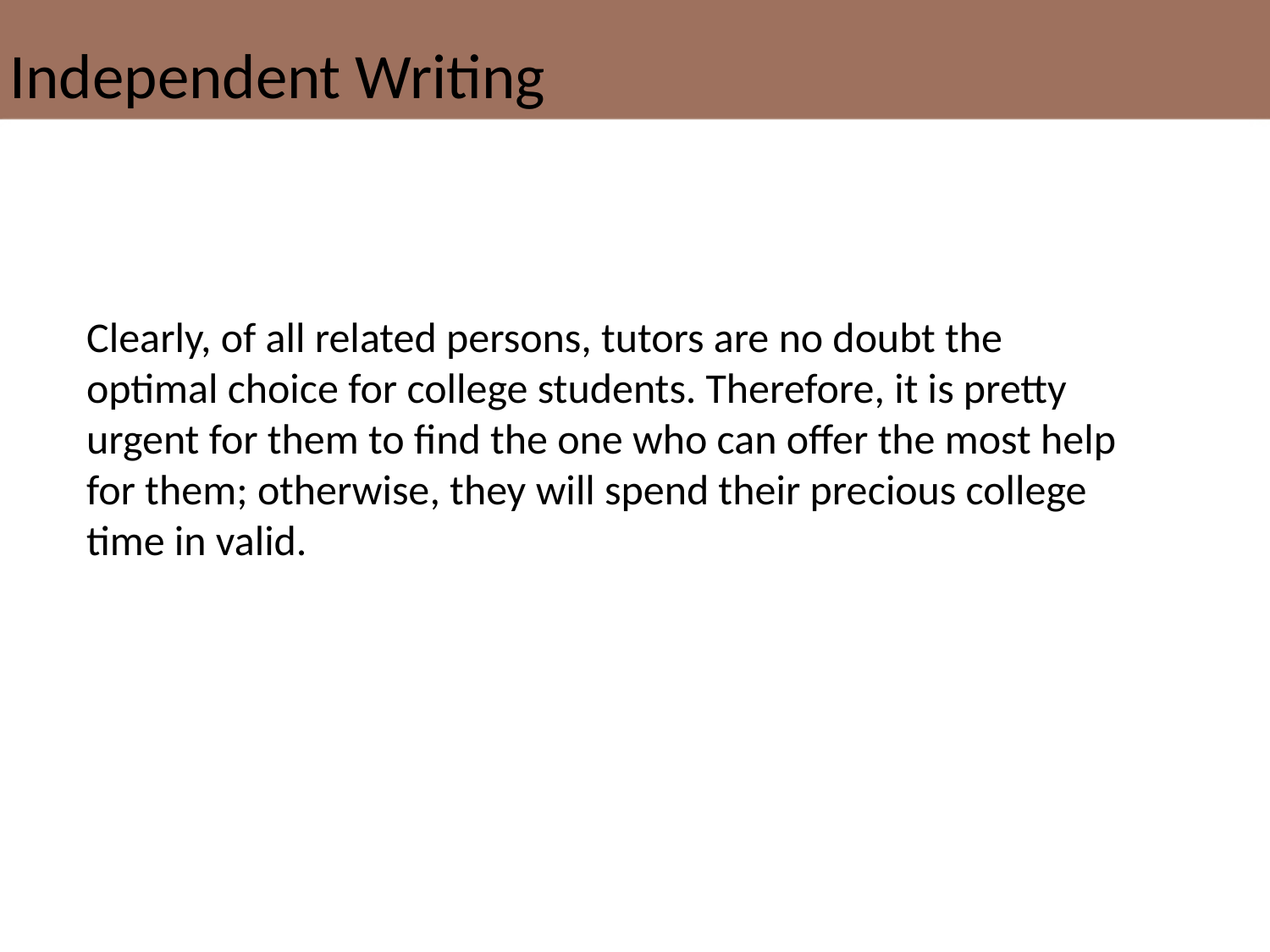

Independent Writing
Clearly, of all related persons, tutors are no doubt the optimal choice for college students. Therefore, it is pretty urgent for them to find the one who can offer the most help for them; otherwise, they will spend their precious college time in valid.